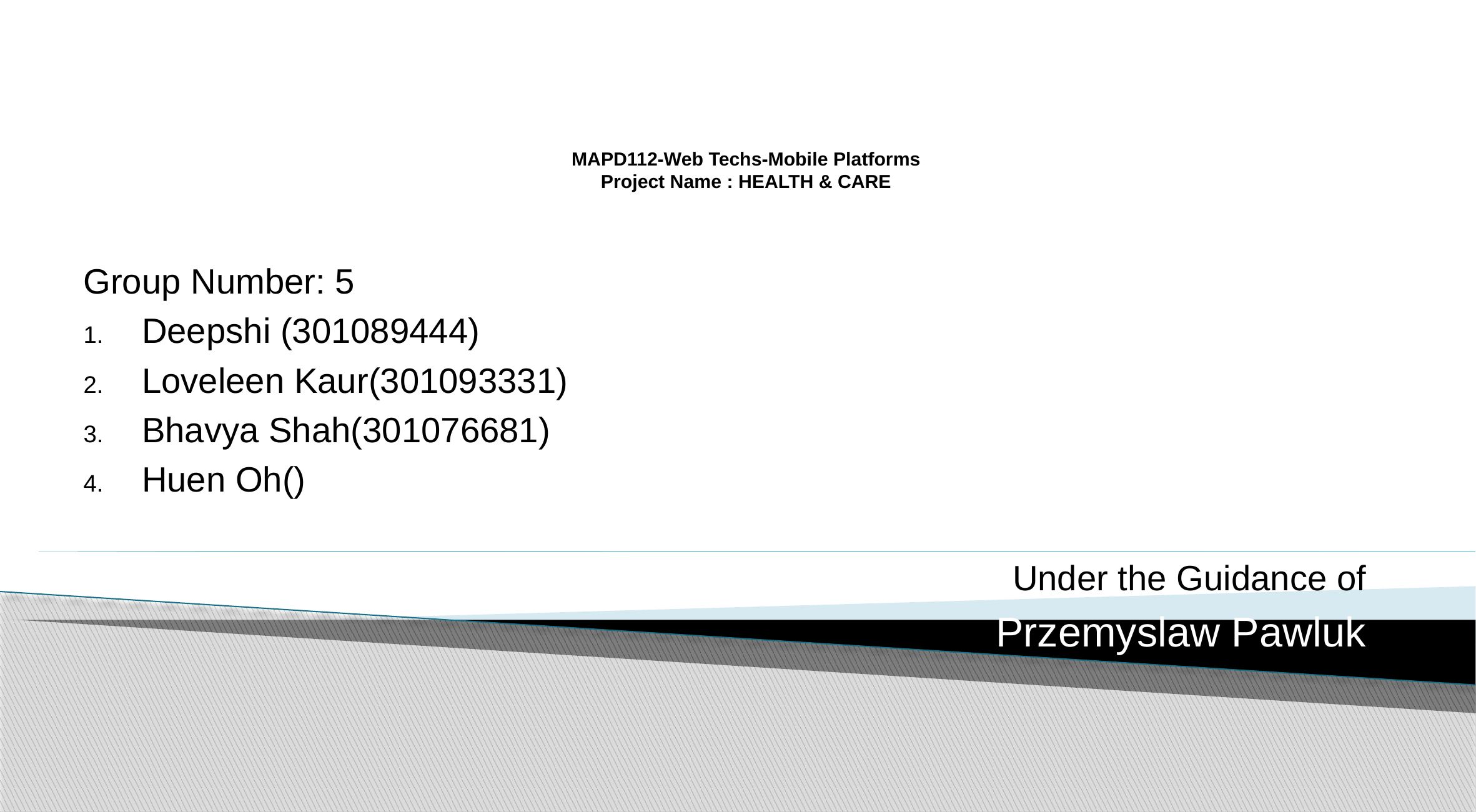

# MAPD112-Web Techs-Mobile Platforms Project Name : HEALTH & CARE
Group Number: 5
Deepshi (301089444)
Loveleen Kaur(301093331)
Bhavya Shah(301076681)
Huen Oh()

                                                                           Under the Guidance of
Przemyslaw Pawluk